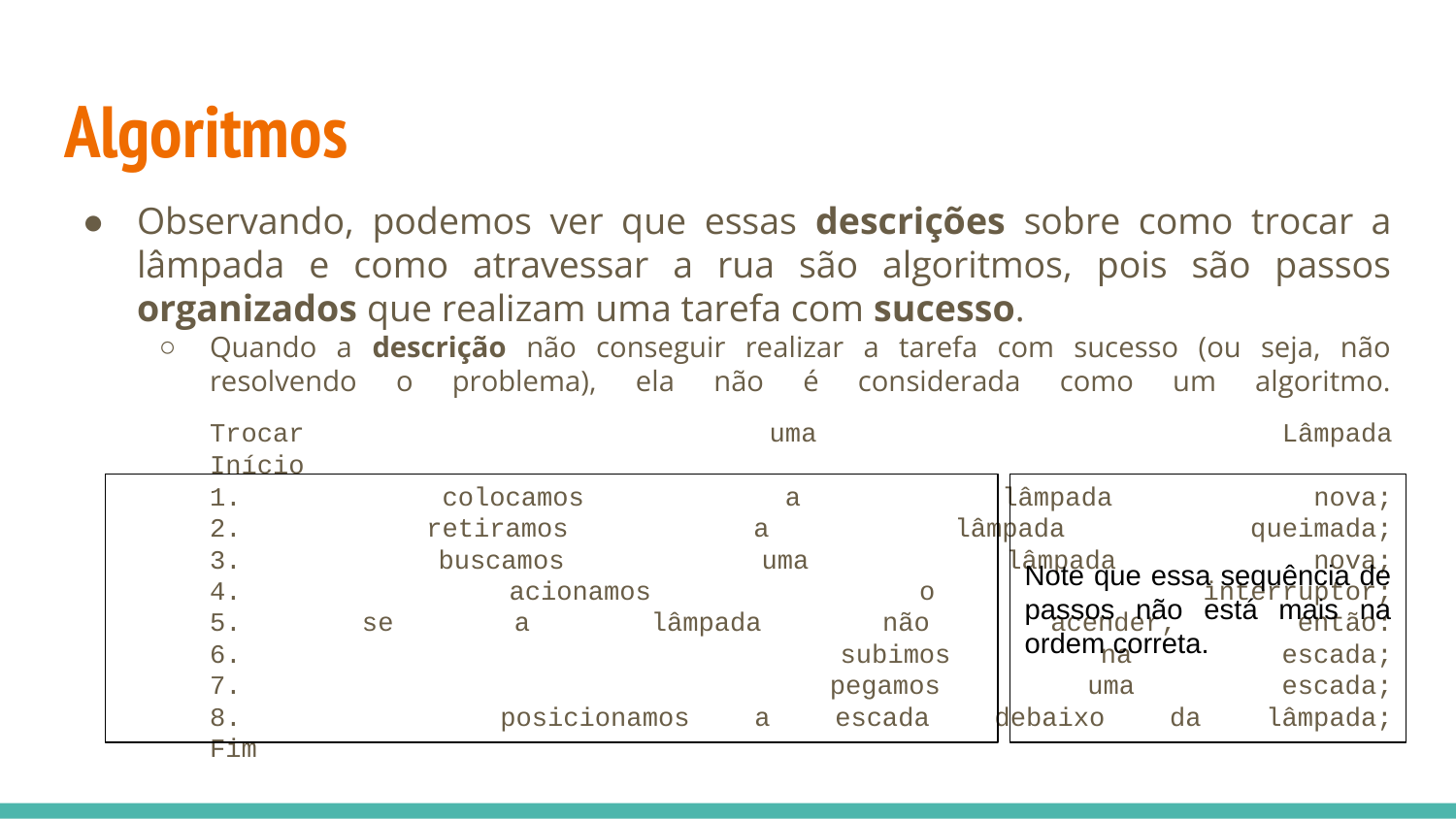

# Algoritmos
Observando, podemos ver que essas descrições sobre como trocar a lâmpada e como atravessar a rua são algoritmos, pois são passos organizados que realizam uma tarefa com sucesso.
Quando a descrição não conseguir realizar a tarefa com sucesso (ou seja, não resolvendo o problema), ela não é considerada como um algoritmo.
	Trocar uma Lâmpada
	Início
	1. colocamos a lâmpada nova;
	2. retiramos a lâmpada queimada;
	3. buscamos uma lâmpada nova;
	4. acionamos o interruptor;
	5. se a lâmpada não acender, então:
	6.    subimos na escada;
	7.    pegamos uma escada;
	8.    posicionamos a escada debaixo da lâmpada;
	Fim
Note que essa sequência de passos não está mais na ordem correta.